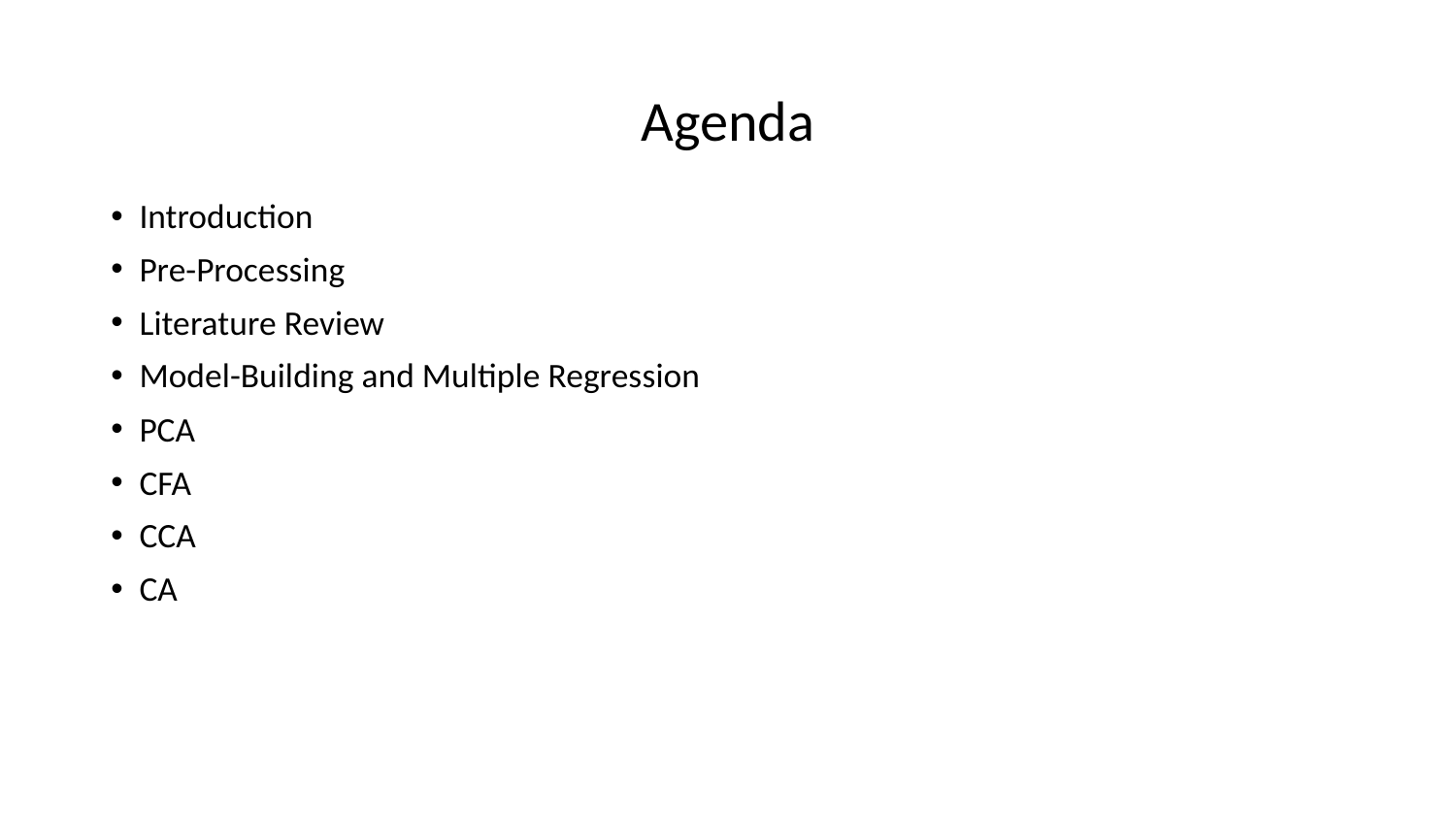

# Agenda
Introduction
Pre-Processing
Literature Review
Model-Building and Multiple Regression
PCA
CFA
CCA
CA